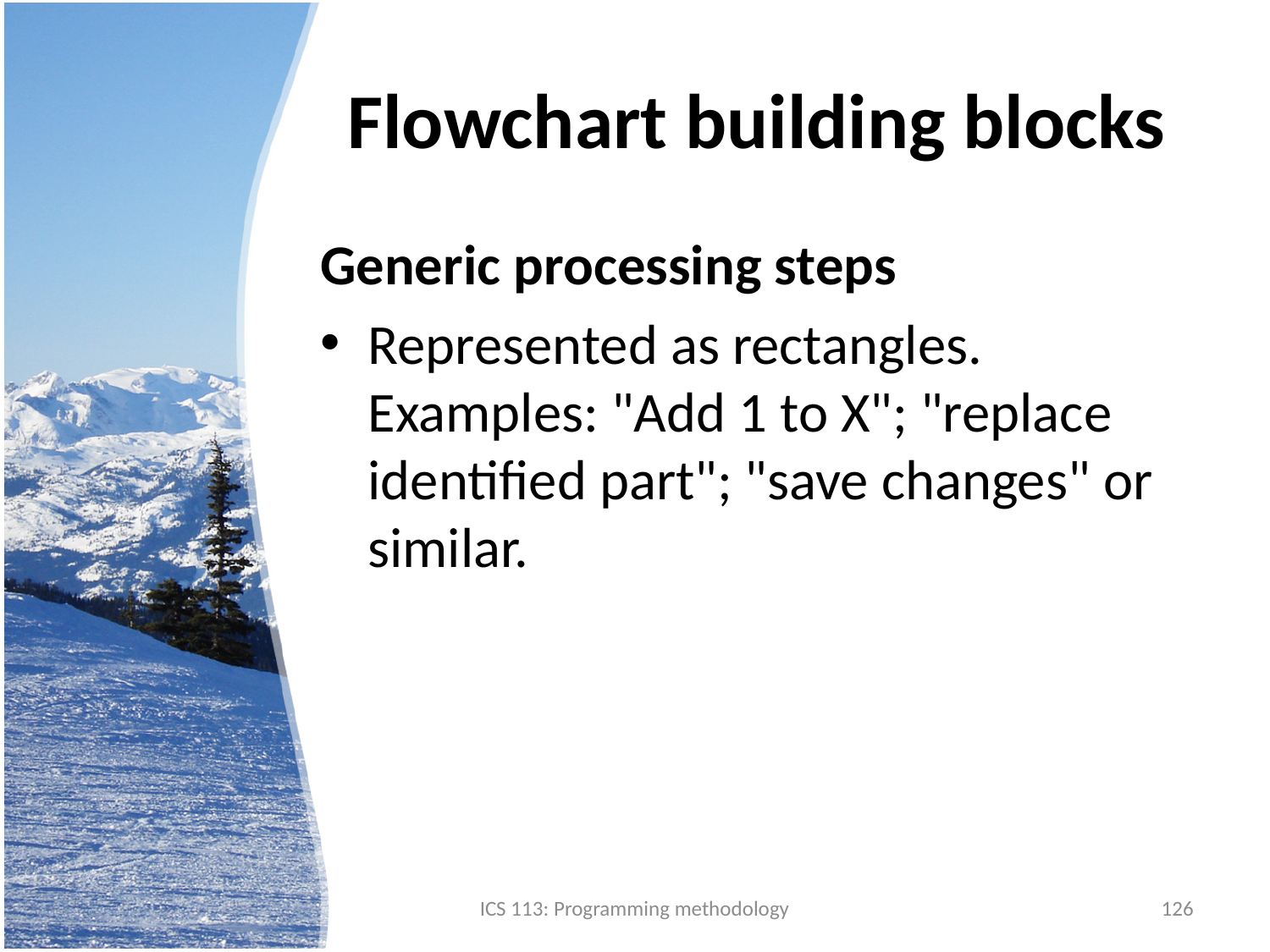

# Flowchart building blocks
Generic processing steps
Represented as rectangles. Examples: "Add 1 to X"; "replace identified part"; "save changes" or similar.

ICS 113: Programming methodology
126